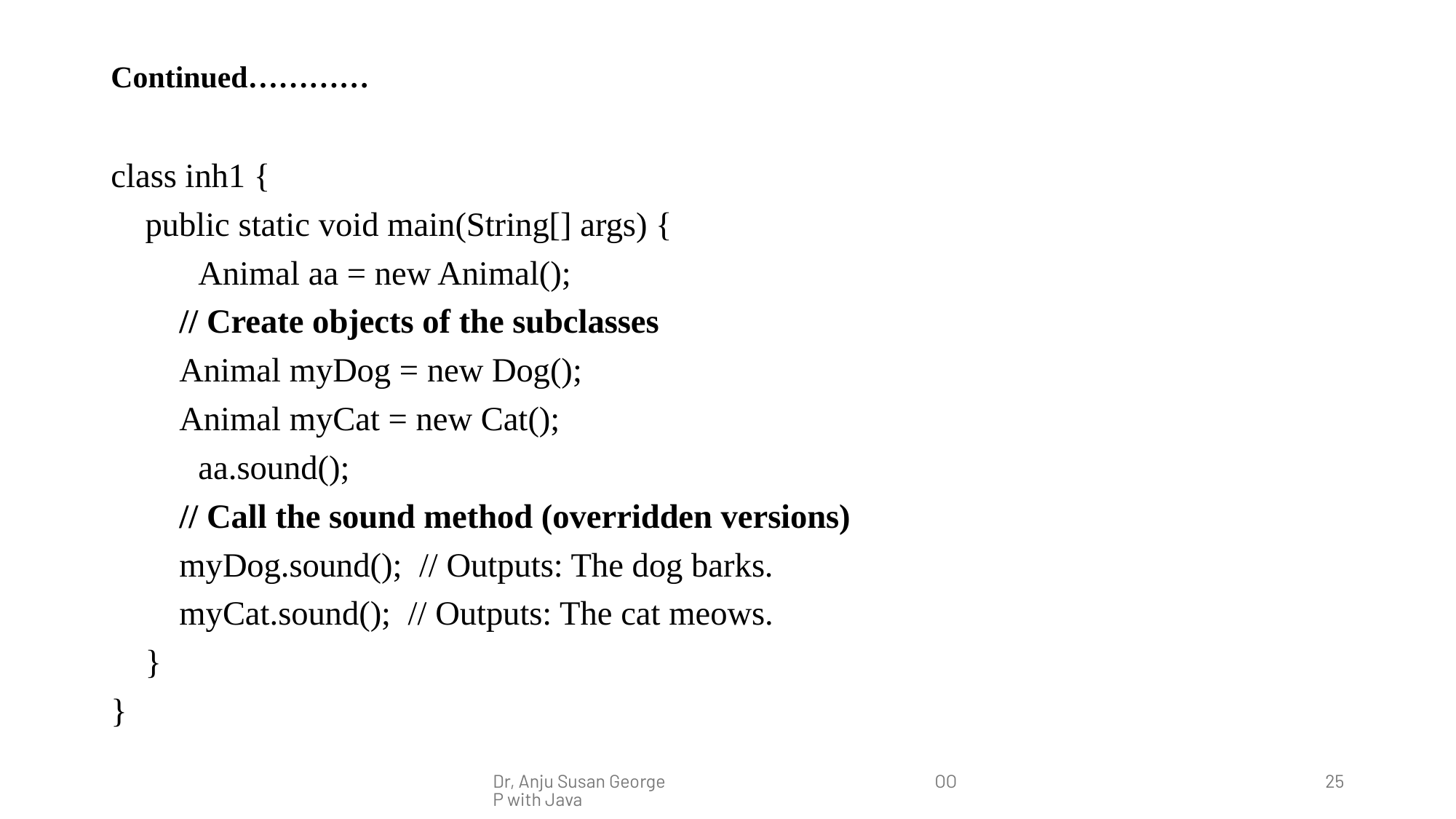

# Continued…………
class inh1 {
    public static void main(String[] args) {
	Animal aa = new Animal();
        // Create objects of the subclasses
        Animal myDog = new Dog();
        Animal myCat = new Cat();
	aa.sound();
        // Call the sound method (overridden versions)
        myDog.sound();  // Outputs: The dog barks.
        myCat.sound();  // Outputs: The cat meows.
    }
}
Dr, Anju Susan George                                                                          OOP with Java
25